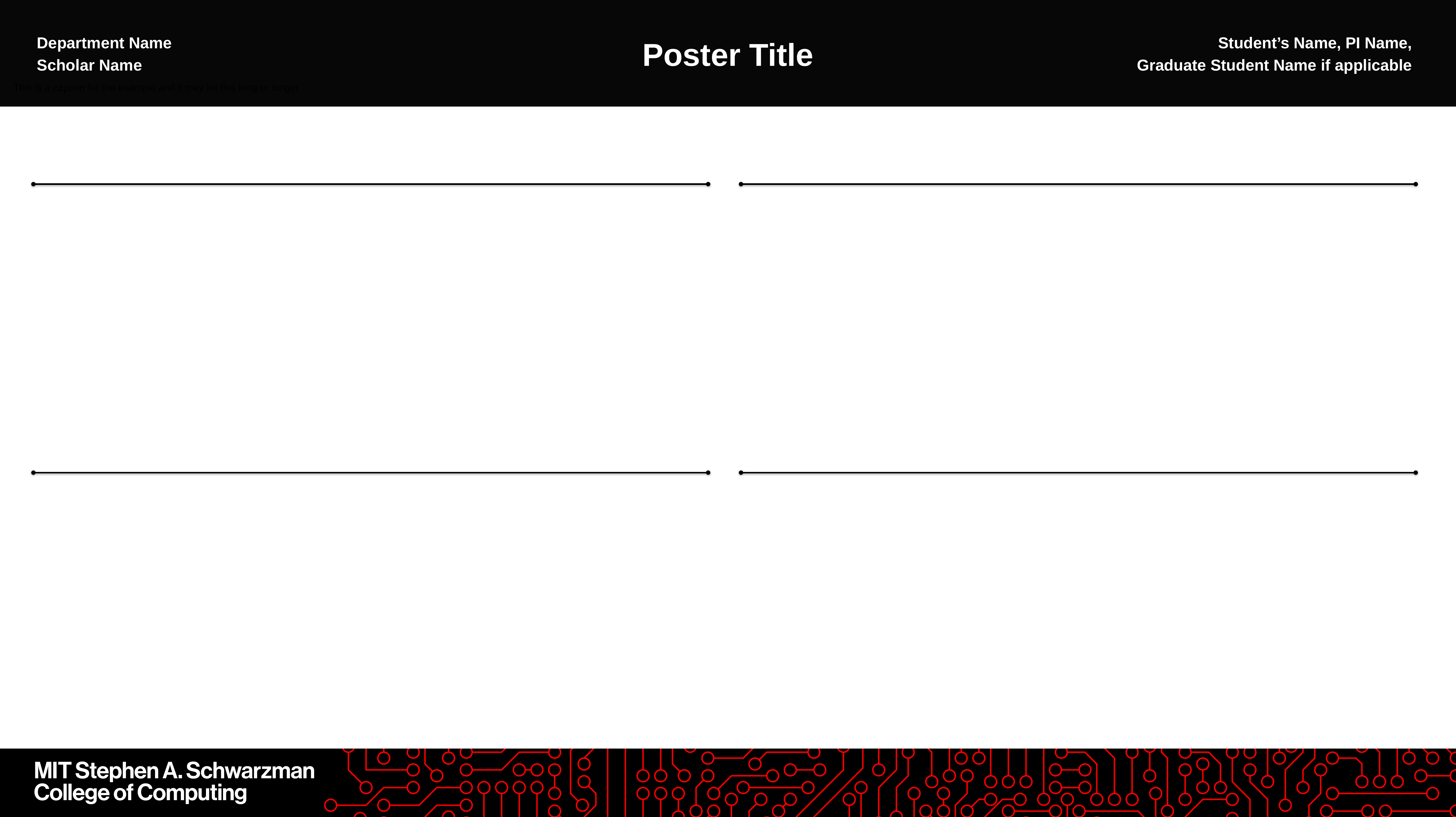

Student’s Name, PI Name,
Graduate Student Name if applicable
Department Name
Scholar Name
# Poster Title